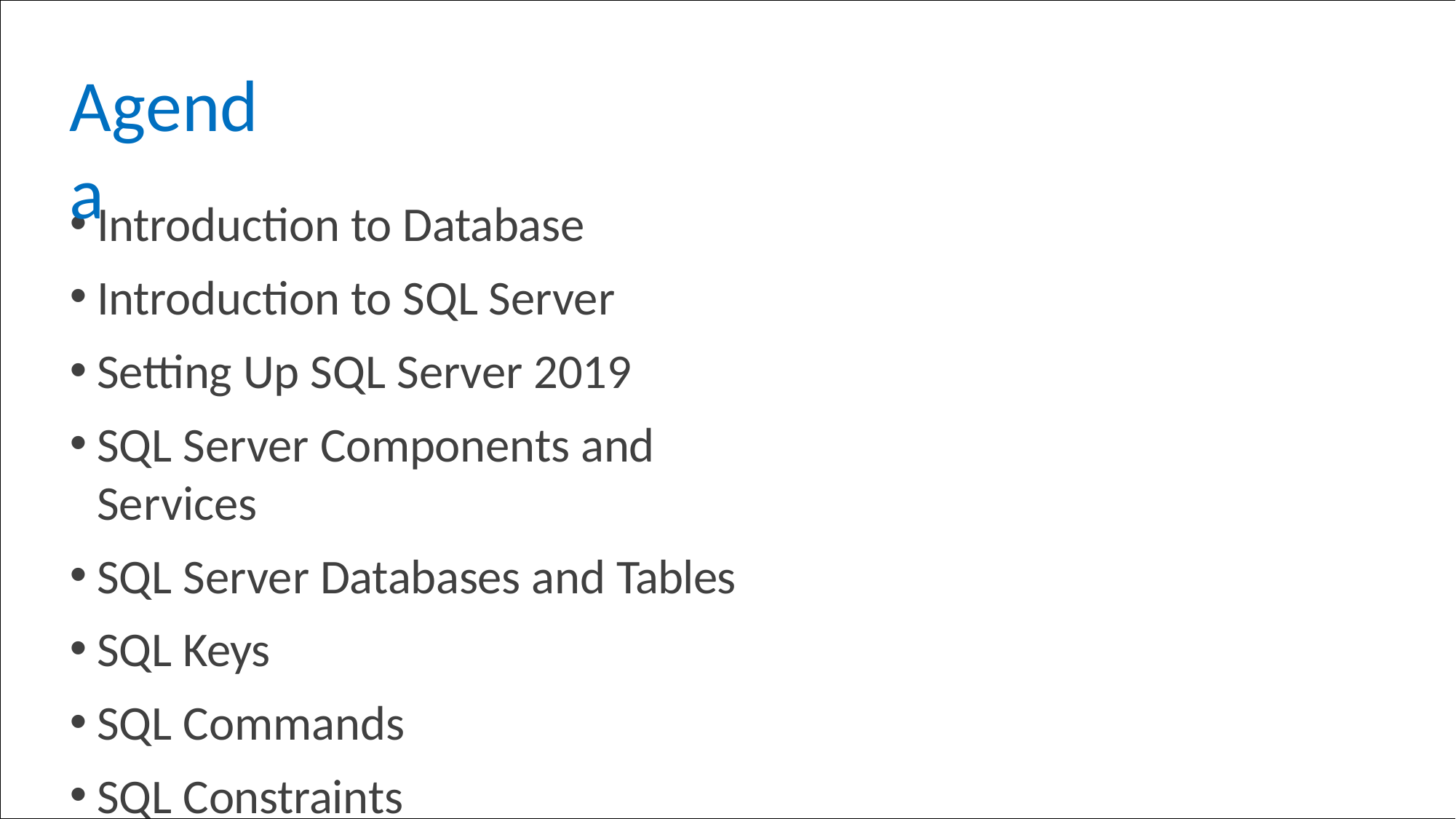

# Agenda
Introduction to Database
Introduction to SQL Server
Setting Up SQL Server 2019
SQL Server Components and Services
SQL Server Databases and Tables
SQL Keys
SQL Commands
SQL Constraints